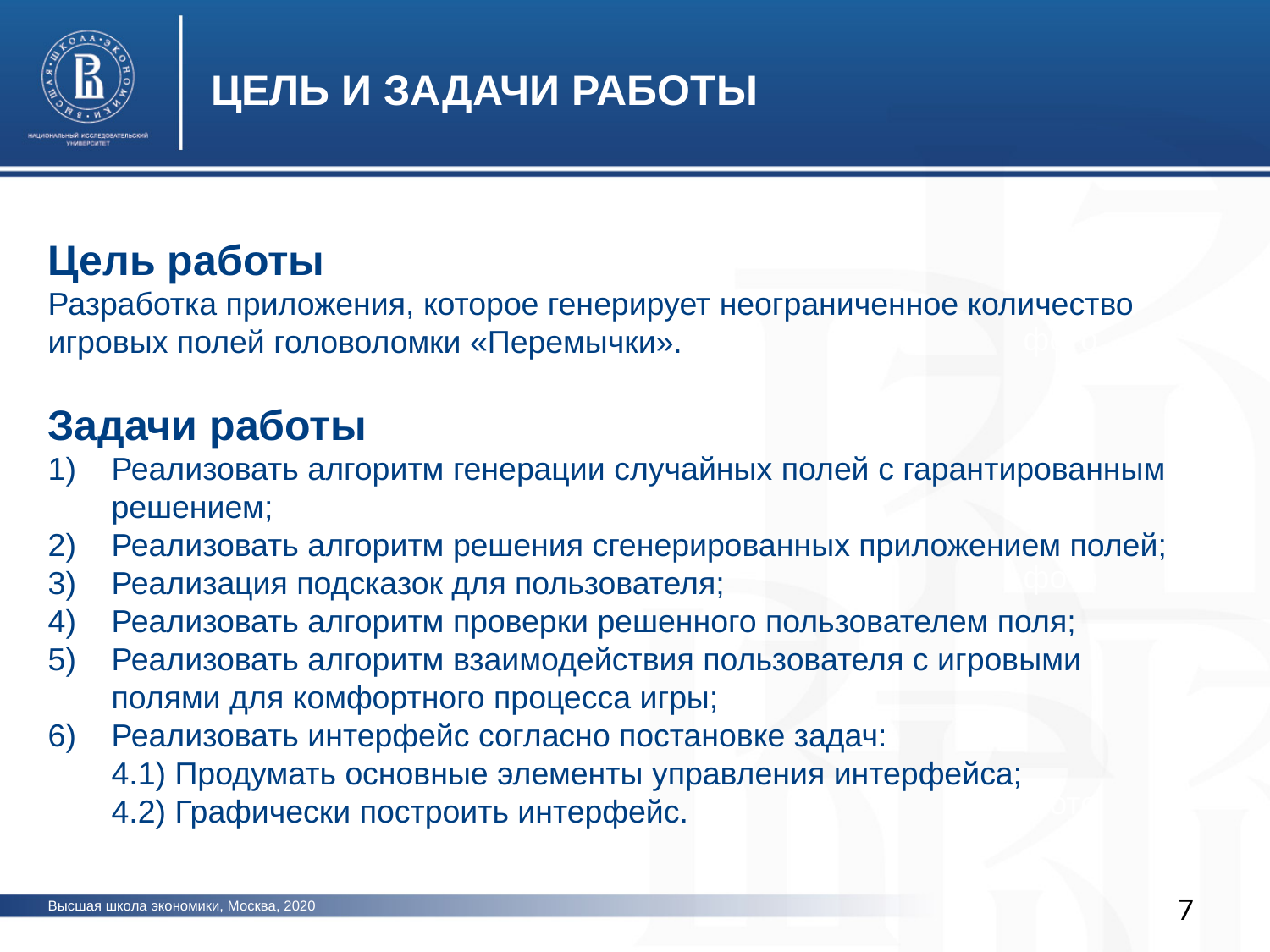

ЦЕЛЬ И ЗАДАЧИ РАБОТЫ
Цель работы
Разработка приложения, которое генерирует неограниченное количество игровых полей головоломки «Перемычки».

Задачи работы
Реализовать алгоритм генерации случайных полей с гарантированным решением;
Реализовать алгоритм решения сгенерированных приложением полей;
Реализация подсказок для пользователя;
Реализовать алгоритм проверки решенного пользователем поля;
Реализовать алгоритм взаимодействия пользователя с игровыми полями для комфортного процесса игры;
Реализовать интерфейс согласно постановке задач:
4.1) Продумать основные элементы управления интерфейса;
4.2) Графически построить интерфейс.

фото
фото
фото
7
Высшая школа экономики, Москва, 2020